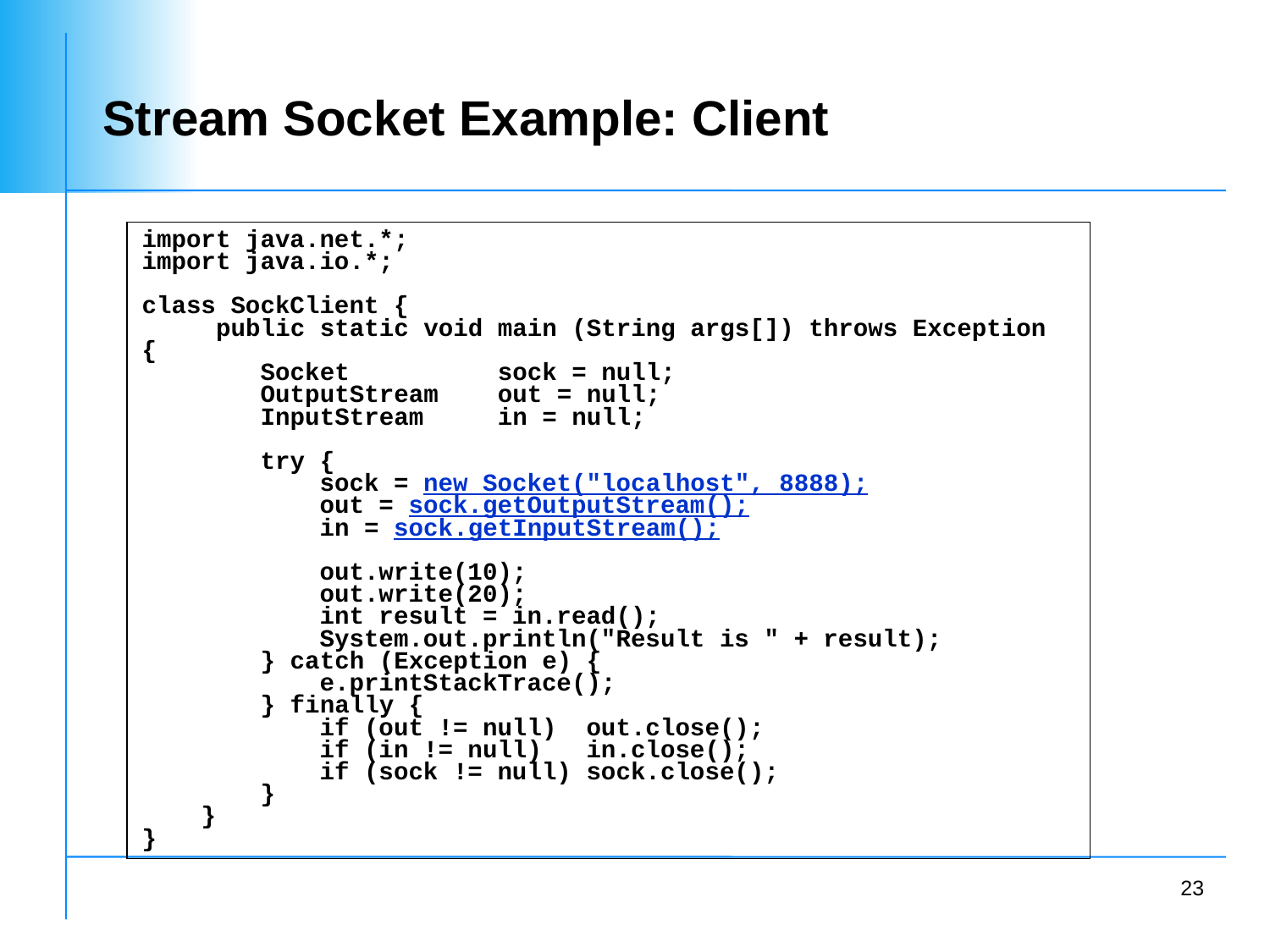

# Stream Socket Example: Client
import java.net.*;
import java.io.*;

class SockClient {
     public static void main (String args[]) throws Exception {
        Socket          sock = null;
        OutputStream    out = null;
        InputStream     in = null;

        try {
            sock = new Socket("localhost", 8888);
            out = sock.getOutputStream();
            in = sock.getInputStream();

            out.write(10);
            out.write(20);
            int result = in.read();
            System.out.println("Result is " + result);
        } catch (Exception e) {
            e.printStackTrace();
        } finally {
            if (out != null)  out.close();
            if (in != null)   in.close();
            if (sock != null) sock.close();
        }
    }
}